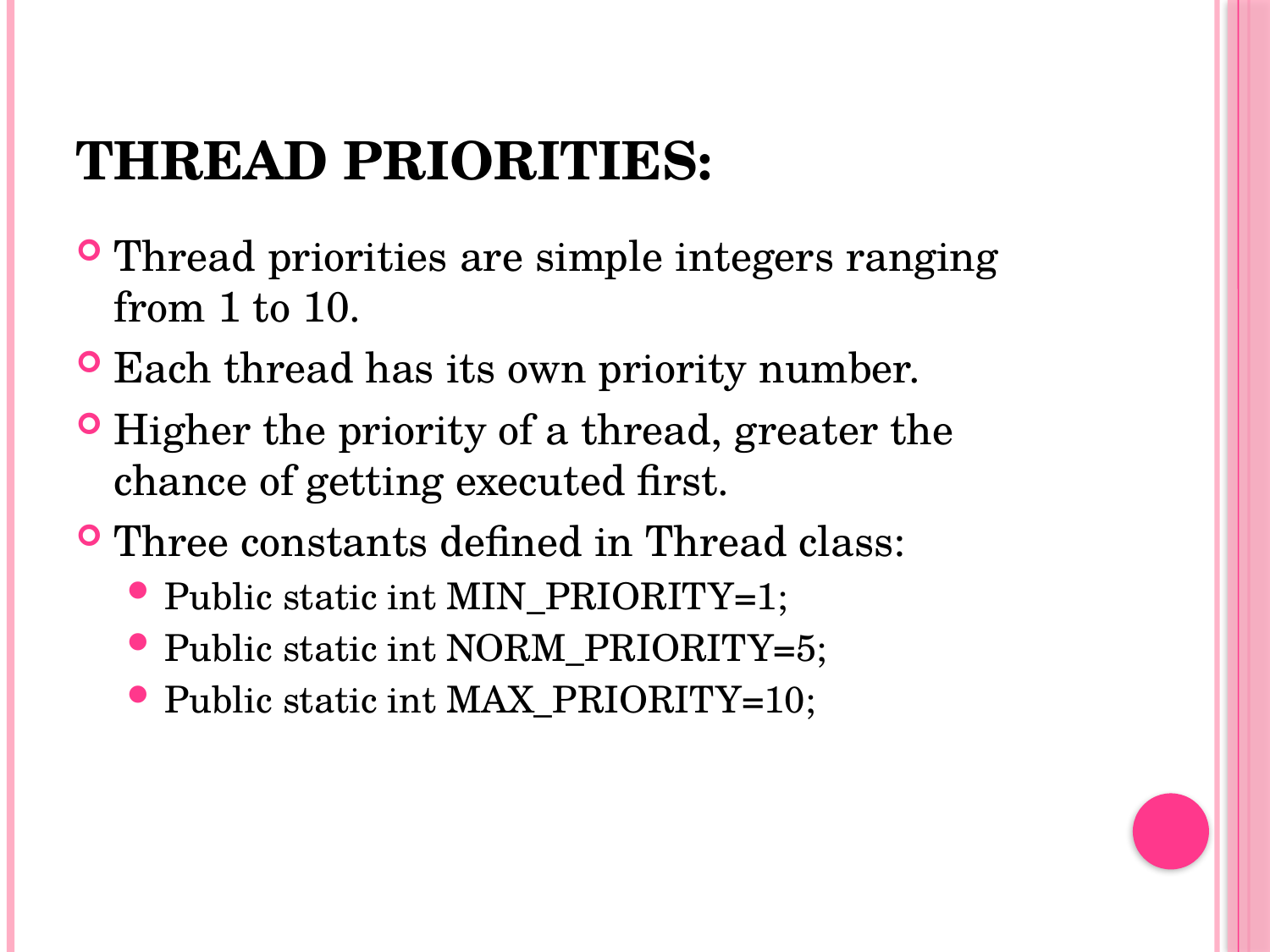

# Thread Priorities:
Thread priorities are simple integers ranging from 1 to 10.
Each thread has its own priority number.
Higher the priority of a thread, greater the chance of getting executed first.
Three constants defined in Thread class:
Public static int MIN_PRIORITY=1;
Public static int NORM_PRIORITY=5;
Public static int MAX_PRIORITY=10;